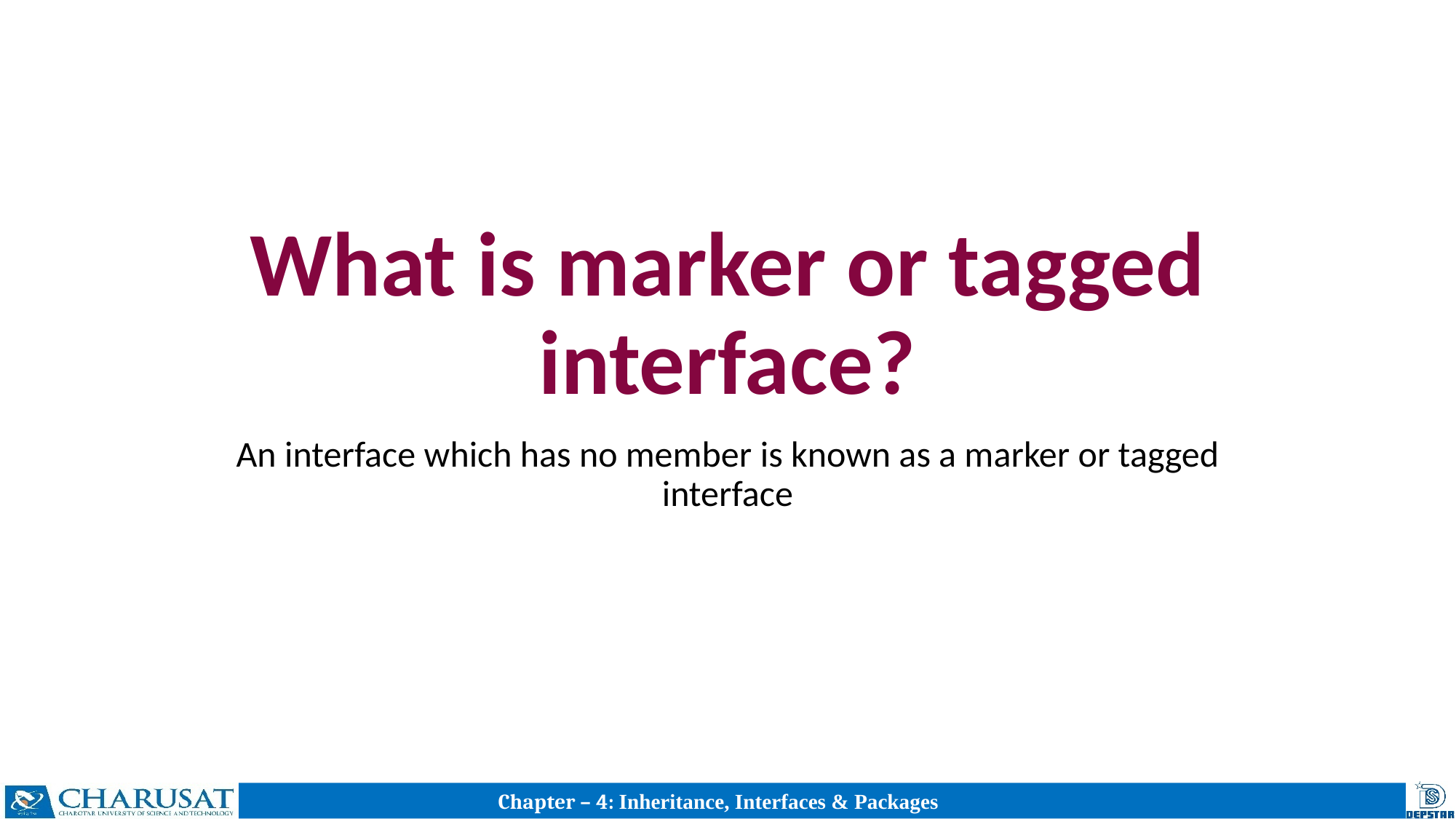

# What is marker or tagged interface?
An interface which has no member is known as a marker or tagged interface